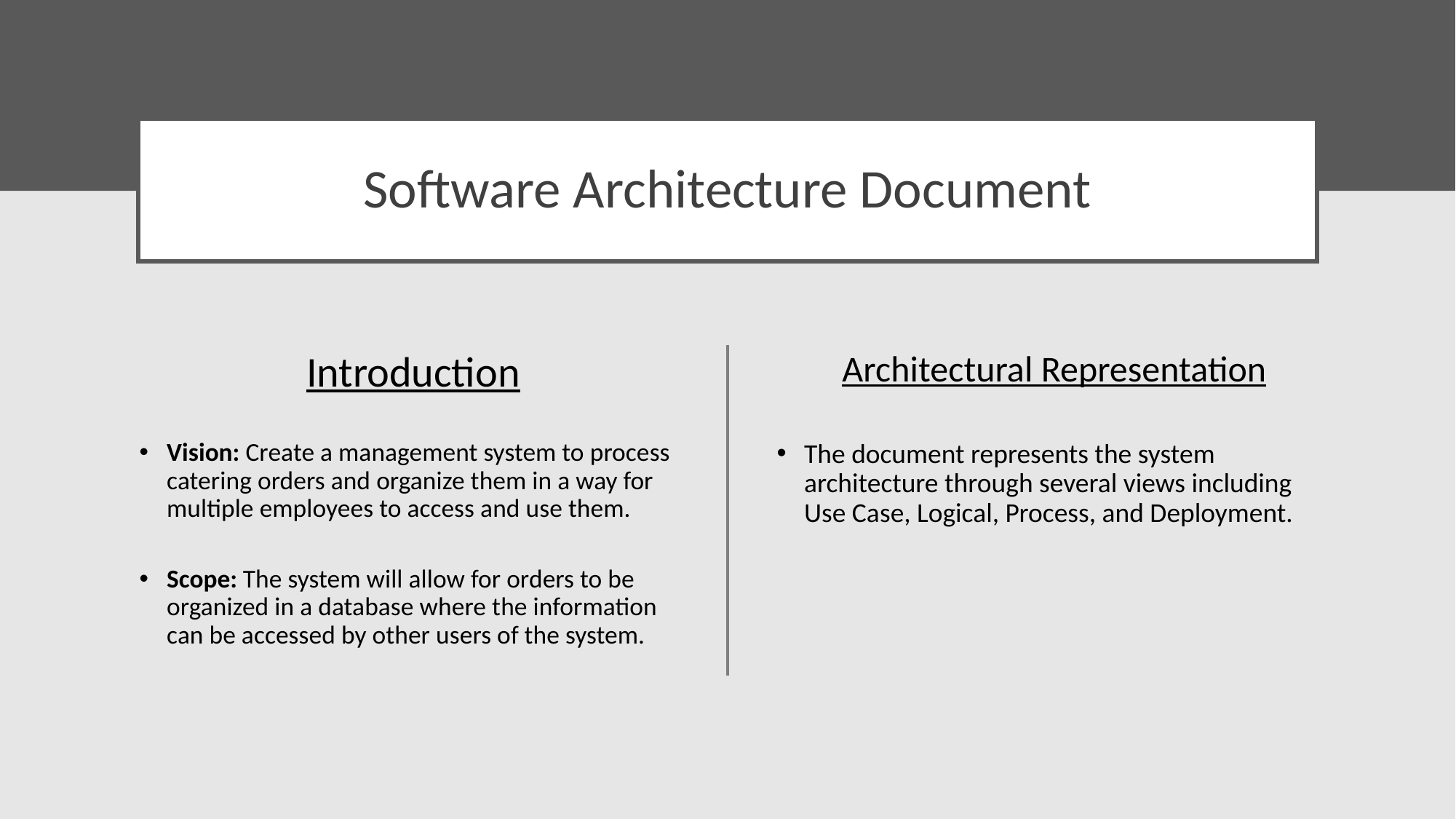

# Software Architecture Document
Introduction

Vision: Create a management system to process catering orders and organize them in a way for multiple employees to access and use them.

Scope: The system will allow for orders to be organized in a database where the information can be accessed by other users of the system.

Architectural Representation

The document represents the system architecture through several views including Use Case, Logical, Process, and Deployment.